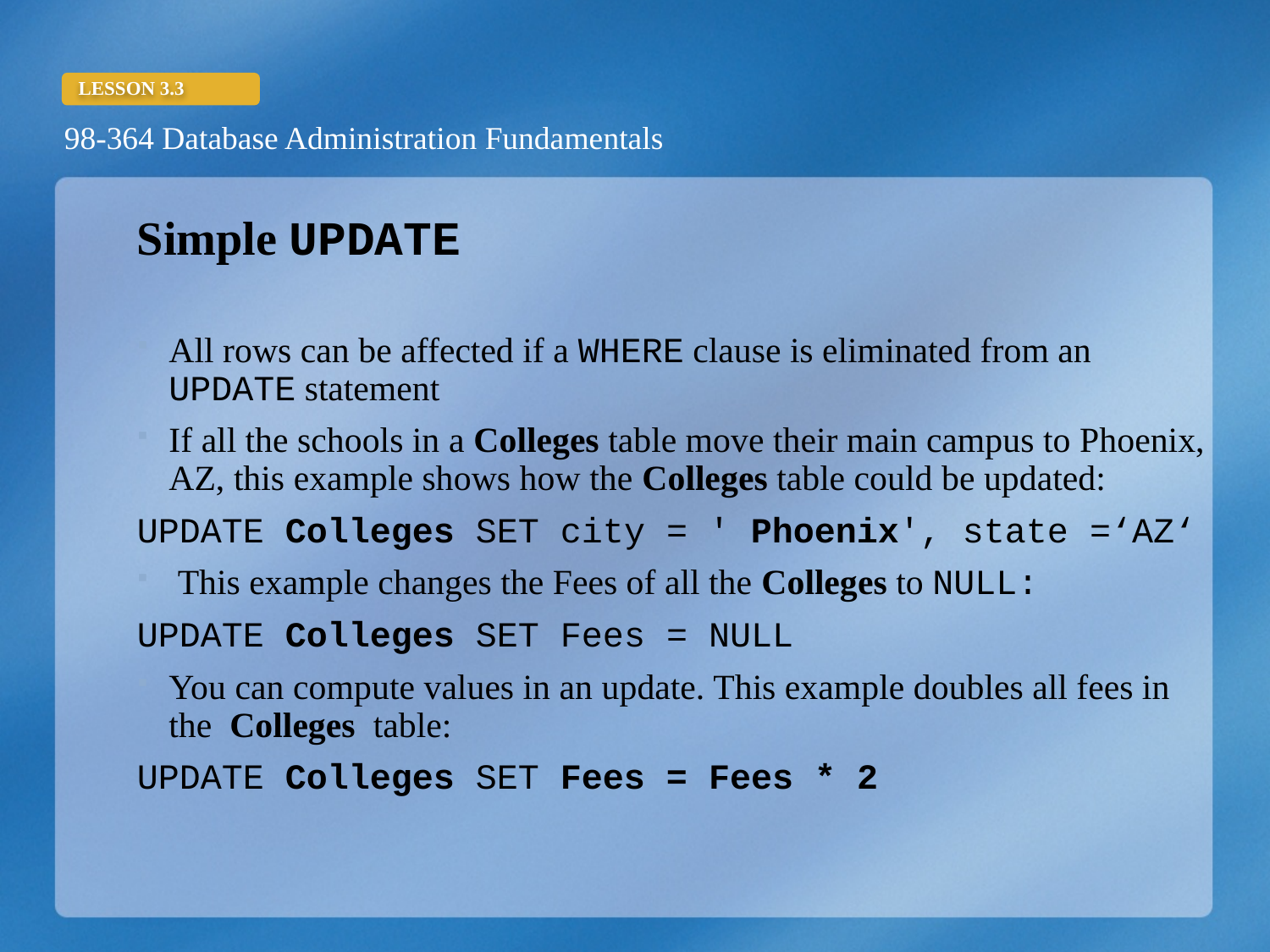

Simple UPDATE

All rows can be affected if a WHERE clause is eliminated from an UPDATE statement
If all the schools in a Colleges table move their main campus to Phoenix, AZ, this example shows how the Colleges table could be updated:
UPDATE Colleges SET city = ' Phoenix', state =‘AZ‘
 This example changes the Fees of all the Colleges to NULL:
UPDATE Colleges SET Fees = NULL
You can compute values in an update. This example doubles all fees in the  Colleges  table:
UPDATE Colleges SET Fees = Fees * 2